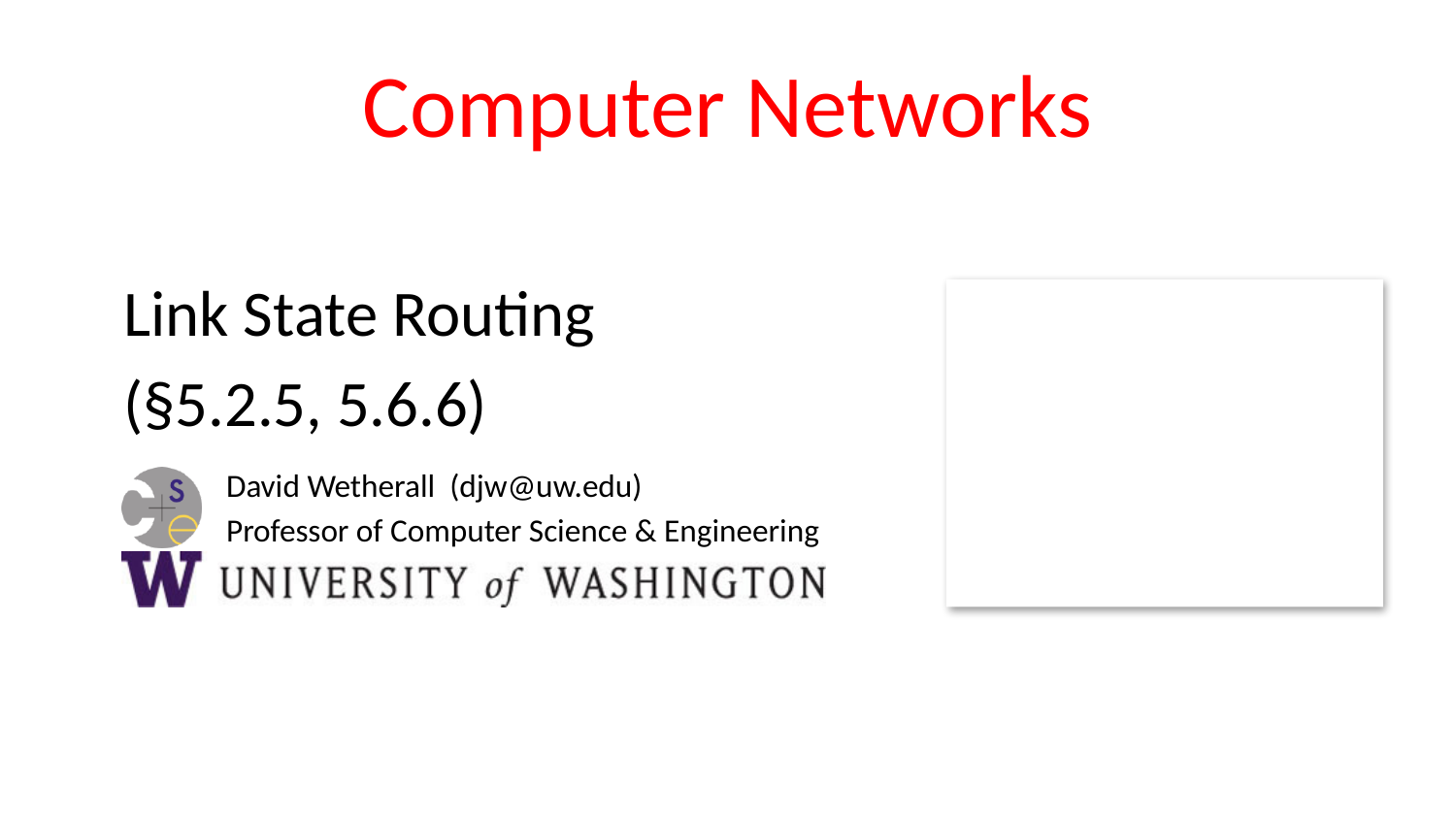

# Computer Networks
Link State Routing
(§5.2.5, 5.6.6)